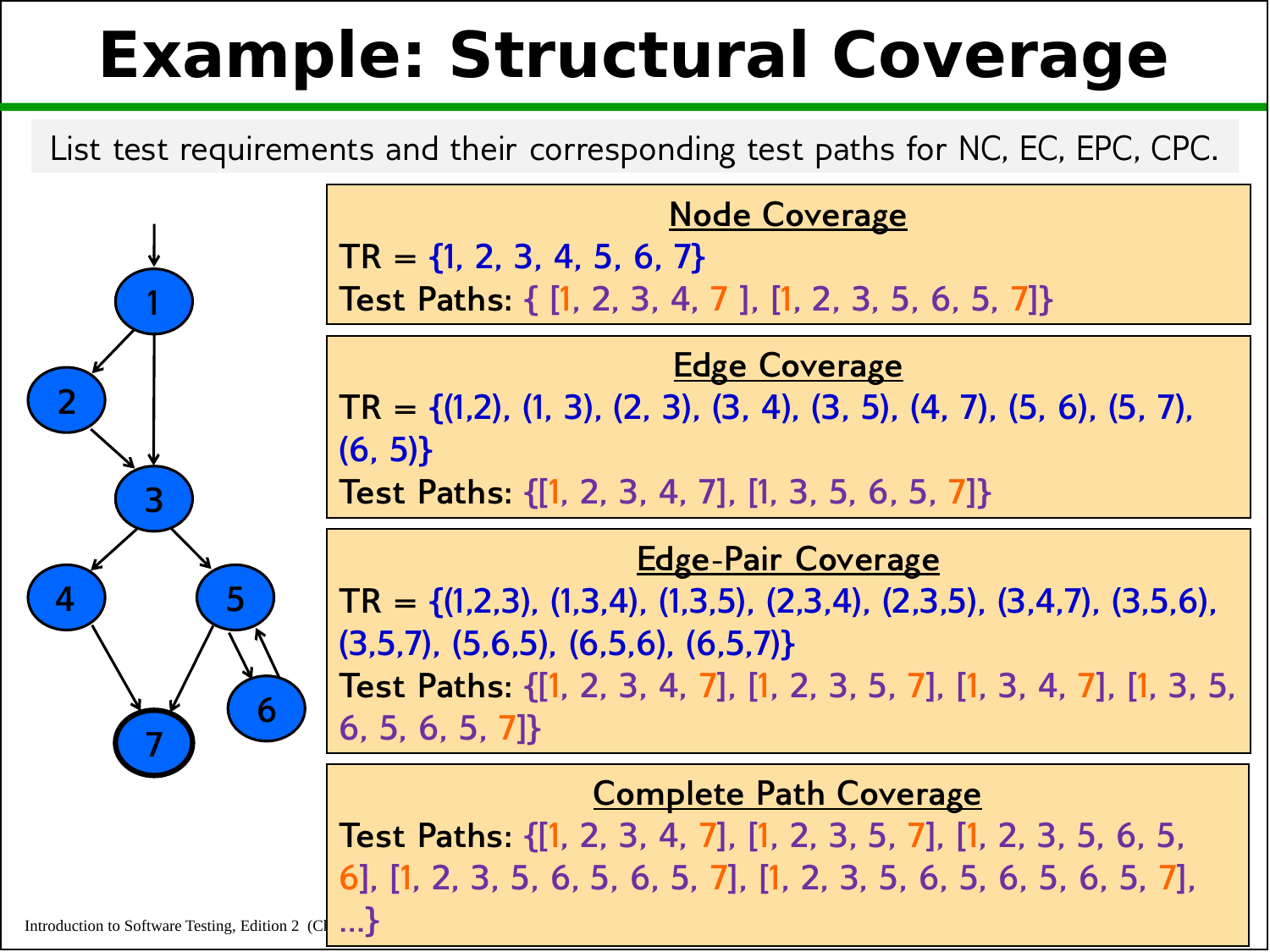

# Example: Structural Coverage
List test requirements and their corresponding test paths for NC, EC, EPC, CPC.
Node Coverage
TR = {1, 2, 3, 4, 5, 6, 7}
Test Paths: { [1, 2, 3, 4, 7 ], [1, 2, 3, 5, 6, 5, 7]}

1

Edge Coverage
TR = {(1,2), (1, 3), (2, 3), (3, 4), (3, 5), (4, 7), (5, 6), (5, 7), (6, 5)}
Test Paths: {[1, 2, 3, 4, 7], [1, 3, 5, 6, 5, 7]}

2

3

Edge-Pair Coverage
TR = {(1,2,3), (1,3,4), (1,3,5), (2,3,4), (2,3,5), (3,4,7), (3,5,6), (3,5,7), (5,6,5), (6,5,6), (6,5,7)}
Test Paths: {[1, 2, 3, 4, 7], [1, 2, 3, 5, 7], [1, 3, 4, 7], [1, 3, 5, 6, 5, 6, 5, 7]}

4

5

6

7
Complete Path Coverage
Test Paths: {[1, 2, 3, 4, 7], [1, 2, 3, 5, 7], [1, 2, 3, 5, 6, 5, 6], [1, 2, 3, 5, 6, 5, 6, 5, 7], [1, 2, 3, 5, 6, 5, 6, 5, 6, 5, 7], …}
21
© Ammann & Offutt
Introduction to Software Testing, Edition 2  (Ch 07)